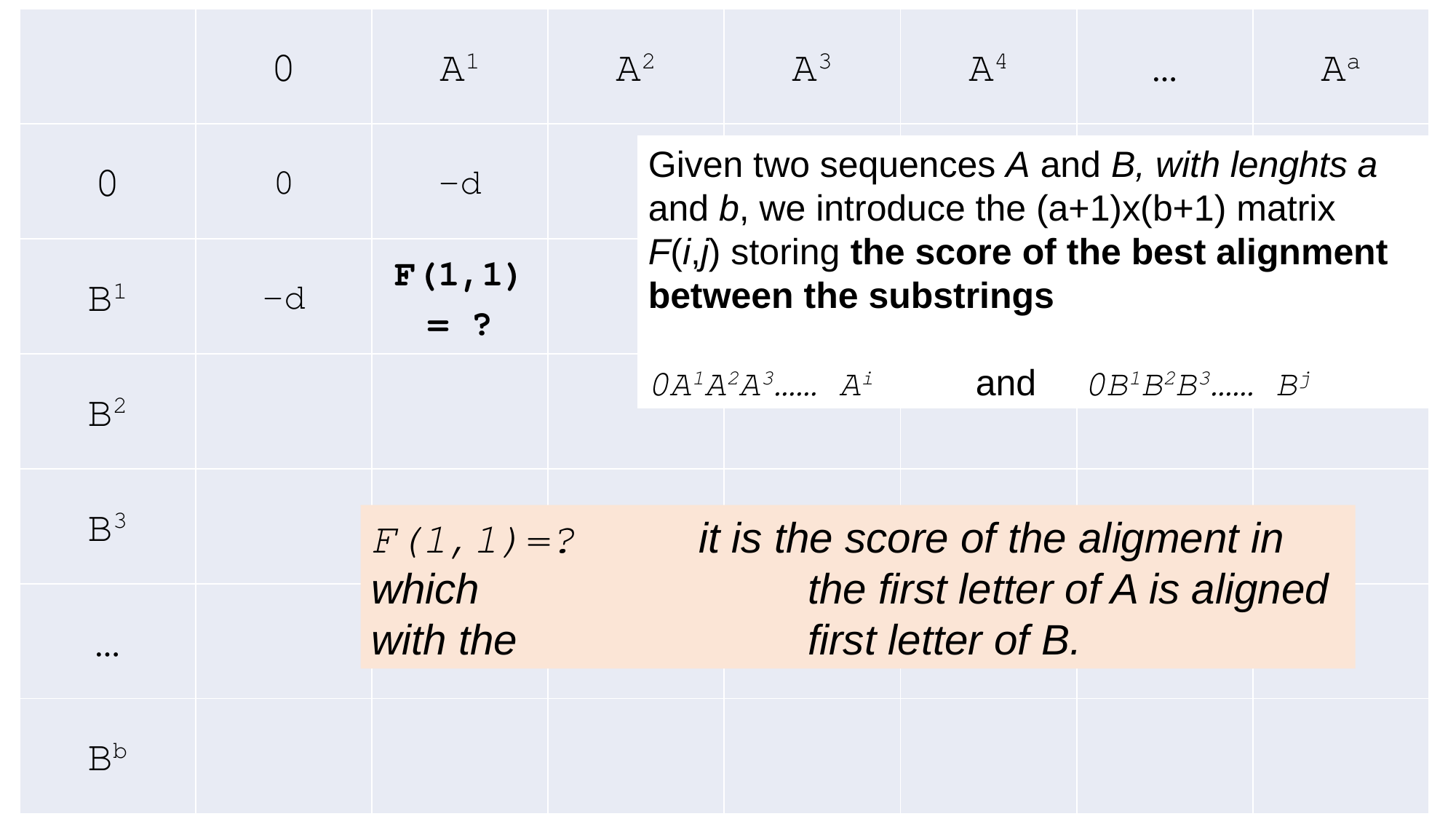

|  | 0 | A1 | A2 | A3 | A4 | … | Aa |
| --- | --- | --- | --- | --- | --- | --- | --- |
| 0 | 0 | -d |  |  |  |  |  |
| B1 | -d | F(1,1) = ? |  |  |  |  |  |
| B2 |  |  |  |  |  |  |  |
| B3 |  |  |  |  |  |  |  |
| … |  |  |  |  |  |  |  |
| Bb |  |  |  |  |  |  |  |
Given two sequences A and B, with lenghts a and b, we introduce the (a+1)x(b+1) matrix F(i,j) storing the score of the best alignment between the substrings

0A1A2A3…… Ai    	and  	0B1B2B3…… Bj
F(1,1)=?		it is the score of the aligment in which 			the first letter of A is aligned with the 			first letter of B.